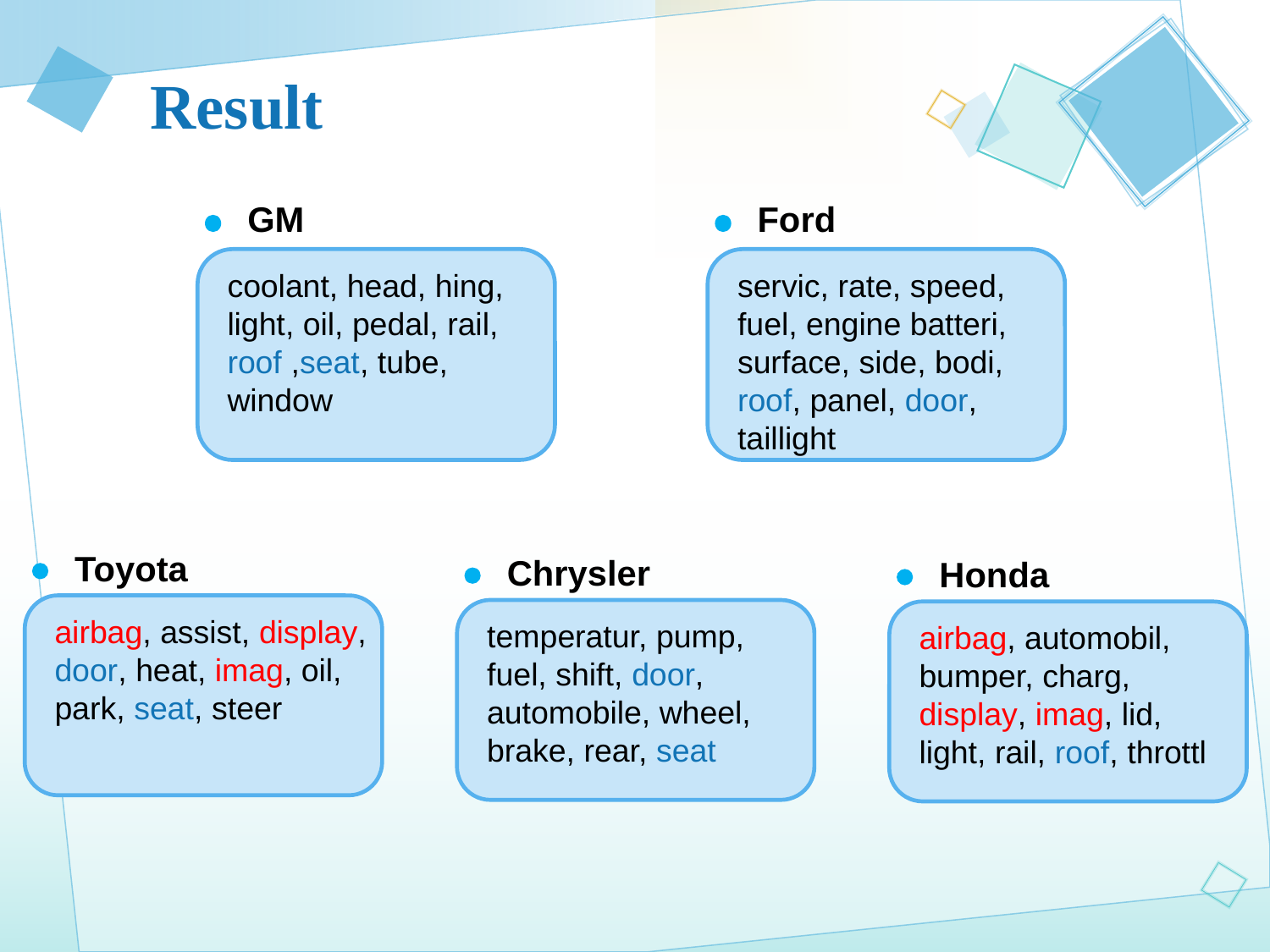

# Result
GM

coolant, head, hing, light, oil, pedal, rail, roof ,seat, tube, window
Ford

servic, rate, speed, fuel, engine batteri, surface, side, bodi, roof, panel, door, taillight
Toyota

airbag, assist, display, door, heat, imag, oil, park, seat, steer
Chrysler

temperatur, pump, fuel, shift, door, automobile, wheel, brake, rear, seat
Honda

airbag, automobil, bumper, charg, display, imag, lid, light, rail, roof, throttl